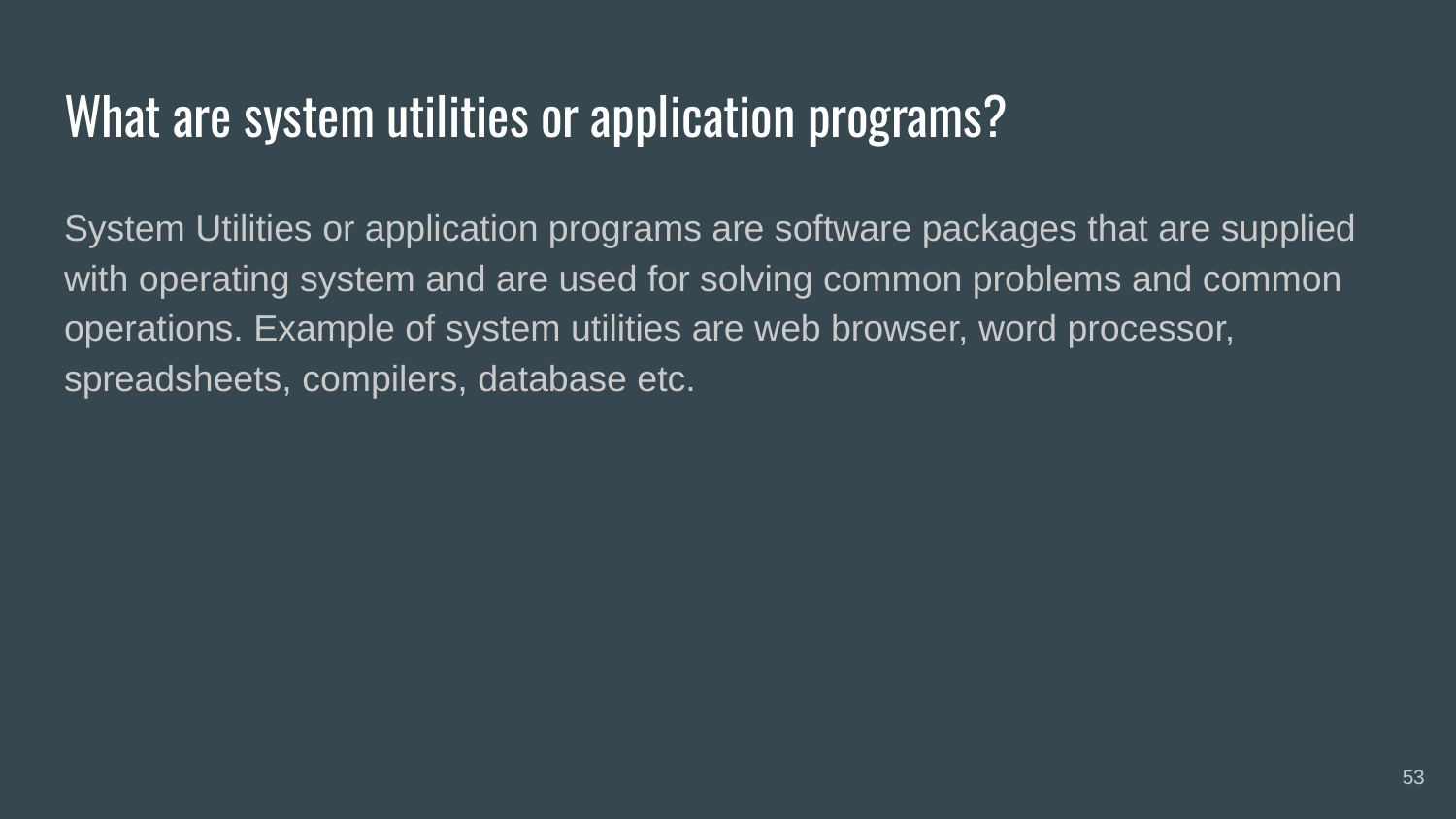

# What are system utilities or application programs?
System Utilities or application programs are software packages that are supplied with operating system and are used for solving common problems and common operations. Example of system utilities are web browser, word processor, spreadsheets, compilers, database etc.
53